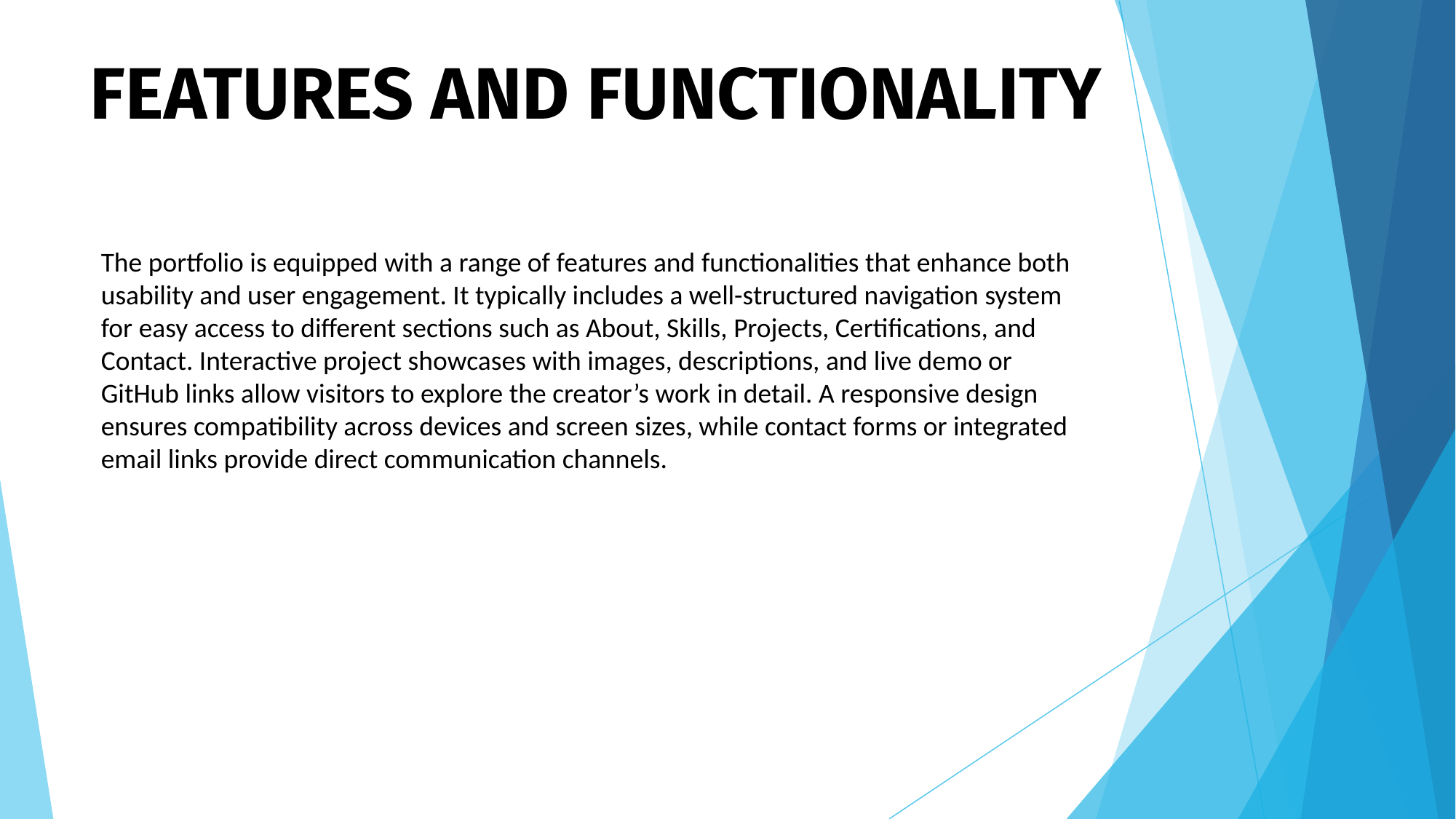

# FEATURES AND FUNCTIONALITY
The portfolio is equipped with a range of features and functionalities that enhance both usability and user engagement. It typically includes a well-structured navigation system for easy access to different sections such as About, Skills, Projects, Certifications, and Contact. Interactive project showcases with images, descriptions, and live demo or GitHub links allow visitors to explore the creator’s work in detail. A responsive design ensures compatibility across devices and screen sizes, while contact forms or integrated email links provide direct communication channels.